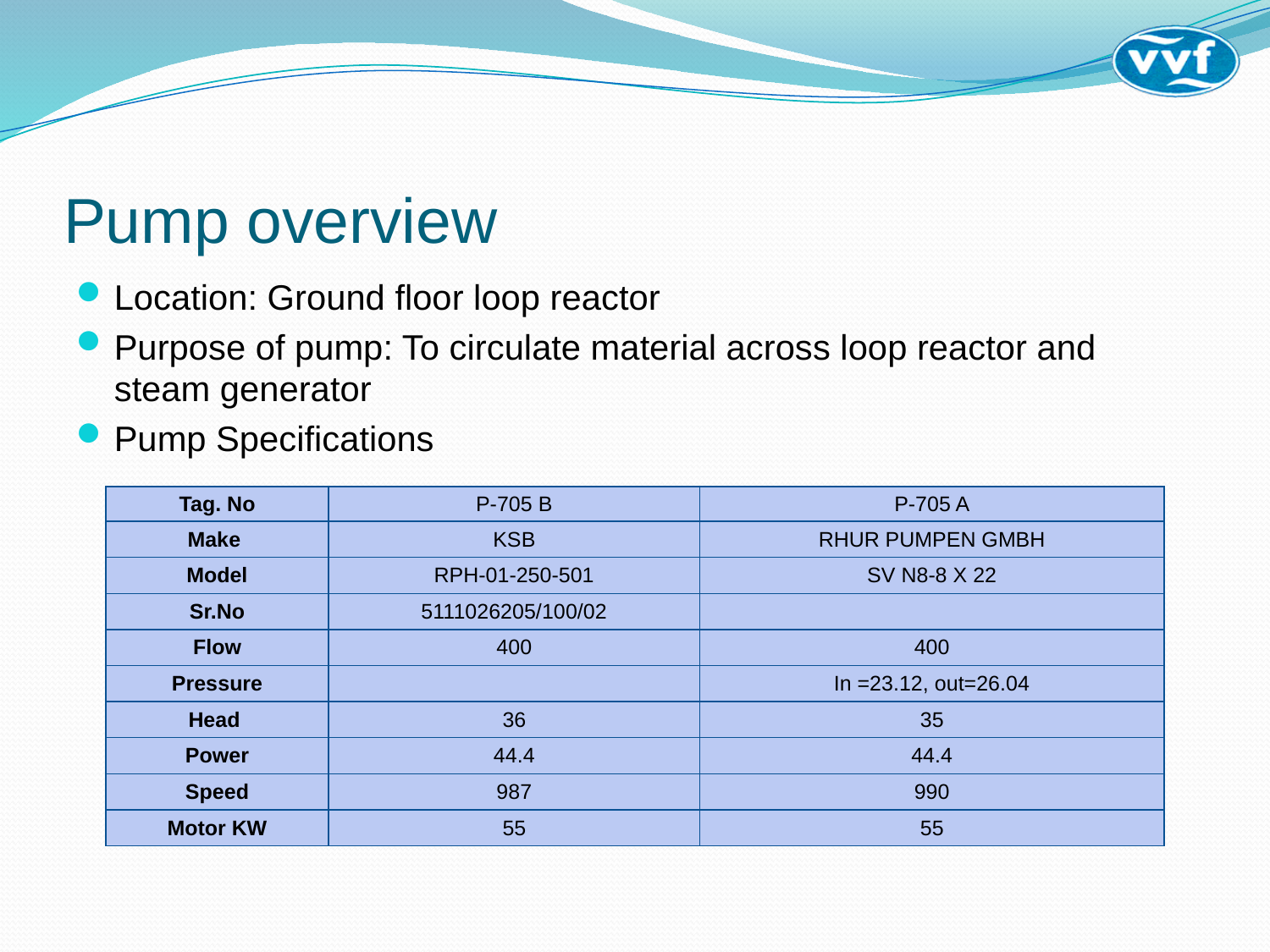

# Pump overview
Location: Ground floor loop reactor
Purpose of pump: To circulate material across loop reactor and steam generator
Pump Specifications

| Tag. No | P-705 B | P-705 A |
| --- | --- | --- |
| Make | KSB | RHUR PUMPEN GMBH |
| Model | RPH-01-250-501 | SV N8-8 X 22 |
| Sr.No | 5111026205/100/02 |  |
| Flow | 400 | 400 |
| Pressure |  | In =23.12, out=26.04 |
| Head | 36 | 35 |
| Power | 44.4 | 44.4 |
| Speed | 987 | 990 |
| Motor KW | 55 | 55 |